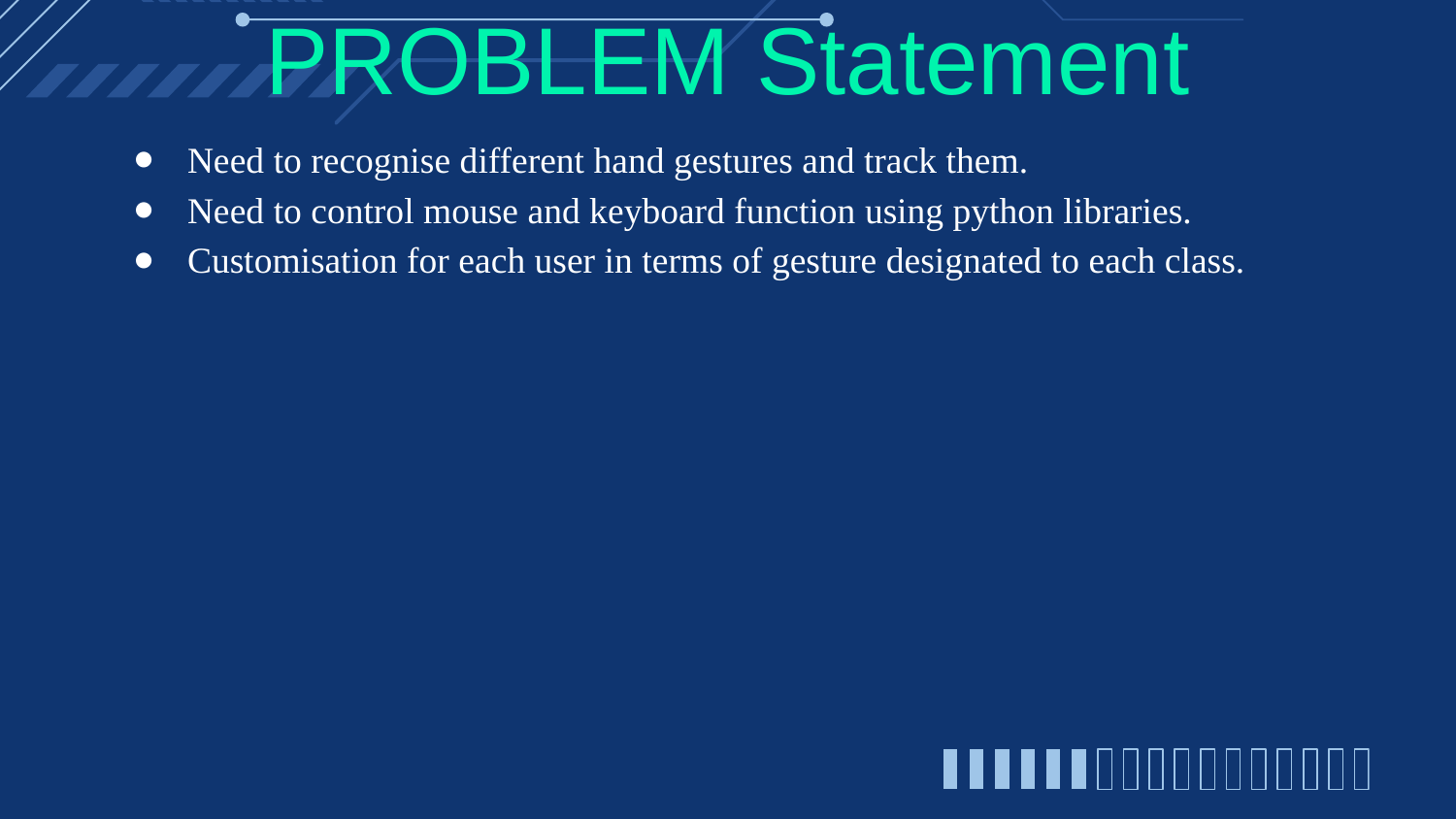

# PROBLEM Statement
Need to recognise different hand gestures and track them.
Need to control mouse and keyboard function using python libraries.
Customisation for each user in terms of gesture designated to each class.